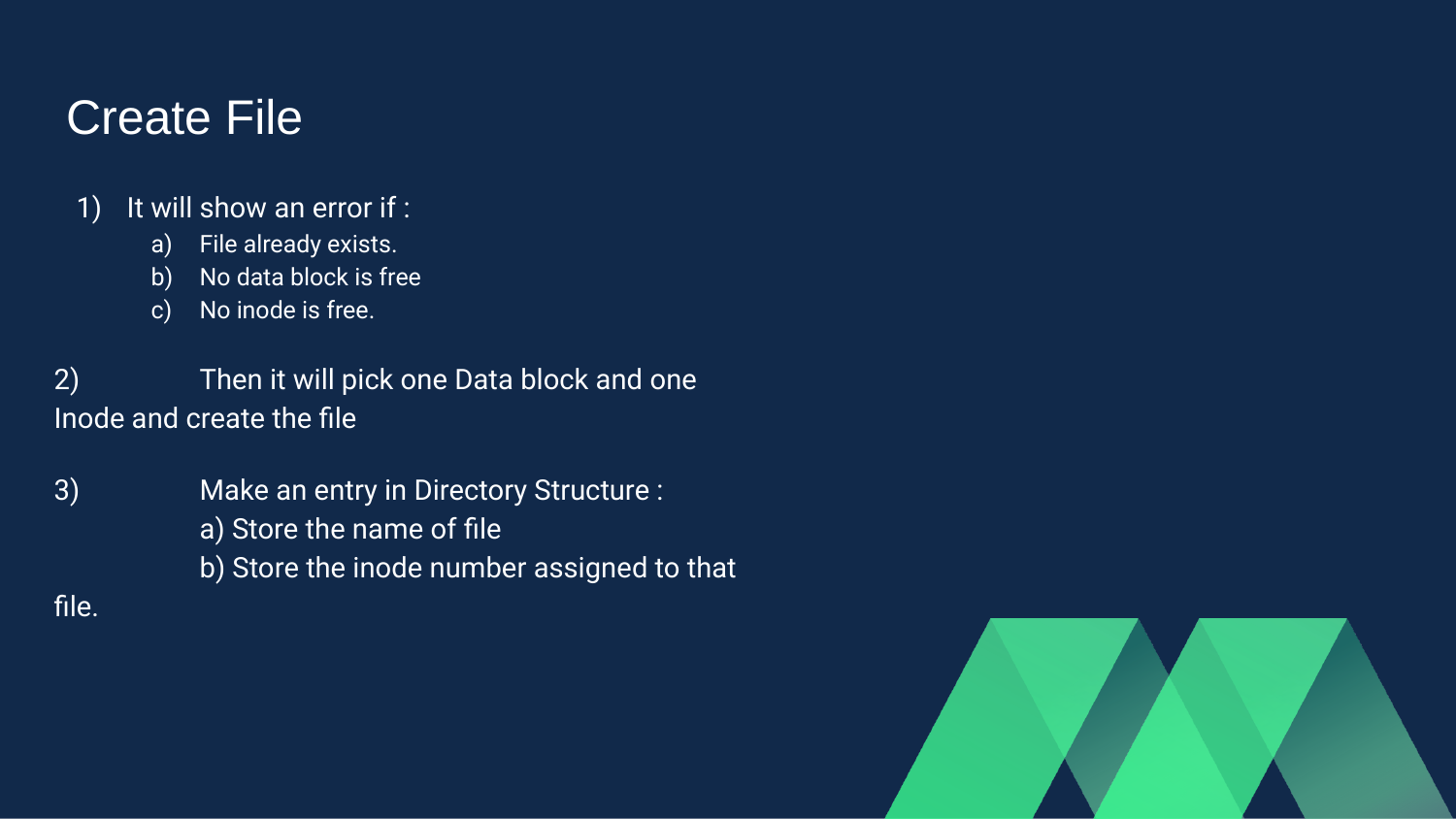

# Create File
It will show an error if :
File already exists.
No data block is free
No inode is free.
2)	Then it will pick one Data block and one Inode and create the file
3)	Make an entry in Directory Structure :
	a) Store the name of file
	b) Store the inode number assigned to that file.